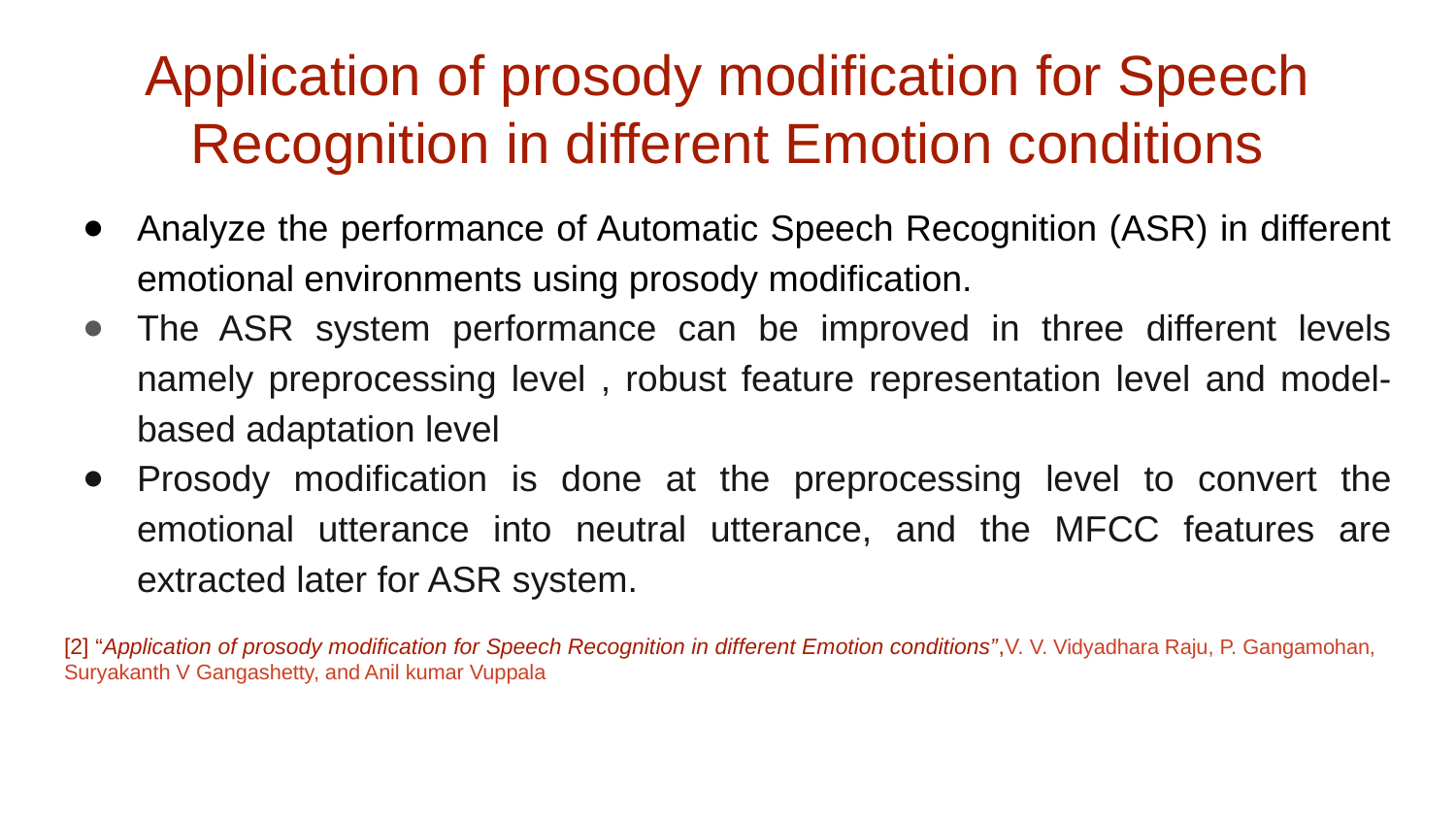

Application of prosody modiﬁcation for Speech
Recognition in different Emotion conditions

Analyze the performance of Automatic Speech Recognition (ASR) in different emotional environments using prosody modiﬁcation.
The ASR system performance can be improved in three different levels namely preprocessing level , robust feature representation level and model-based adaptation level
Prosody modification is done at the preprocessing level to convert the emotional utterance into neutral utterance, and the MFCC features are extracted later for ASR system.
[2] “Application of prosody modiﬁcation for Speech Recognition in different Emotion conditions”,V. V. Vidyadhara Raju, P. Gangamohan, Suryakanth V Gangashetty, and Anil kumar Vuppala